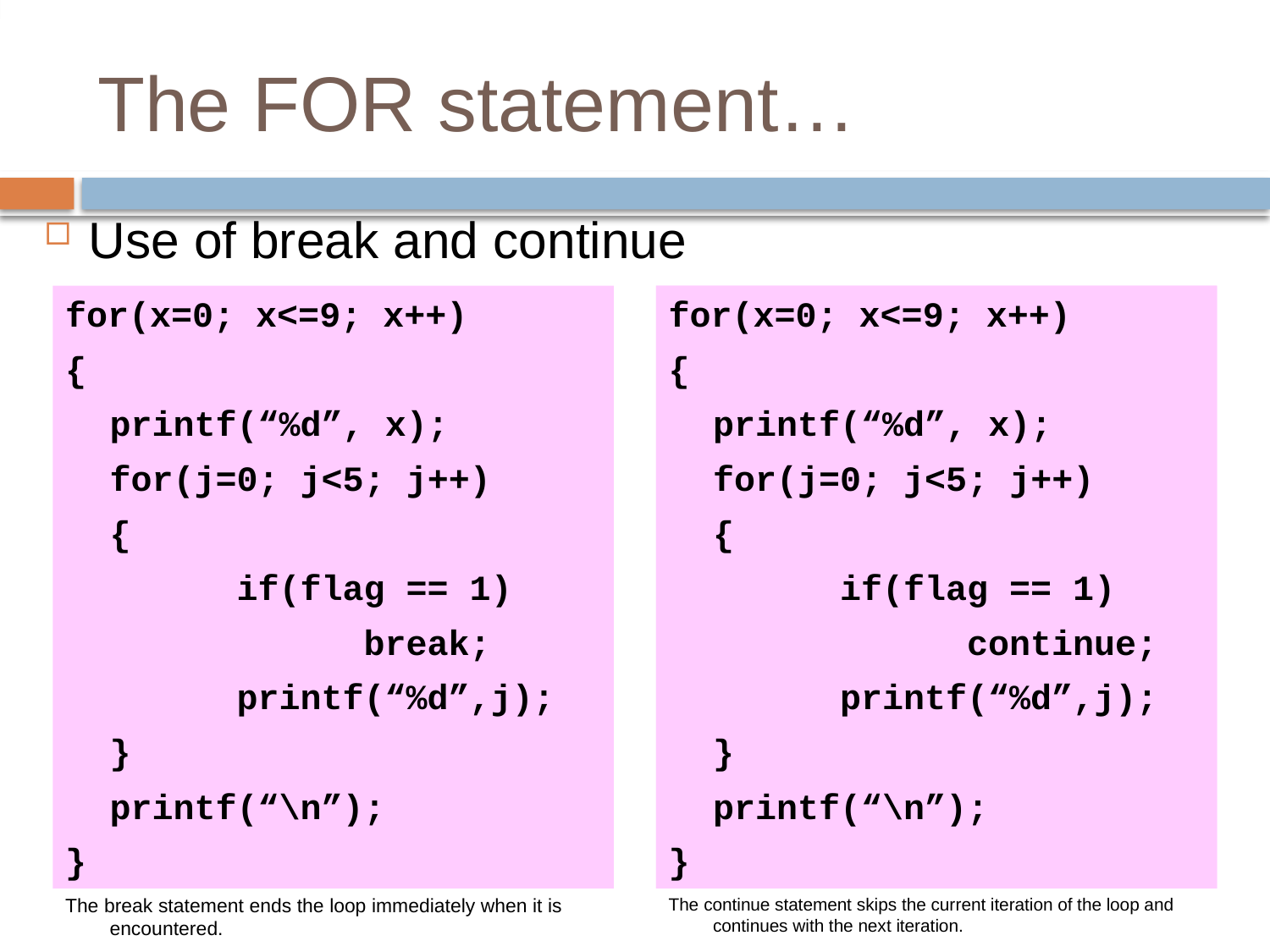

# The FOR statement…
Use of break and continue

for(x=0; x<=9; x++)
{
	printf(“%d”, x);
	for(j=0; j<5; j++)
	{
		if(flag == 1)
			break;
		printf(“%d”,j);
	}
	printf(“\n”);
}
The break statement ends the loop immediately when it is encountered.

for(x=0; x<=9; x++)
{
	printf(“%d”, x);
	for(j=0; j<5; j++)
	{
		if(flag == 1)
			continue;
		printf(“%d”,j);
	}
	printf(“\n”);
}

for(x=0; x<=9; x++)
{
	printf(“%d”, x);
	for(j=0; j<5; j++)
	{
		if(flag == 1)
			continue;
		printf(“%d”,j);
	}
	printf(“\n”);
}
The continue statement skips the current iteration of the loop and continues with the next iteration.